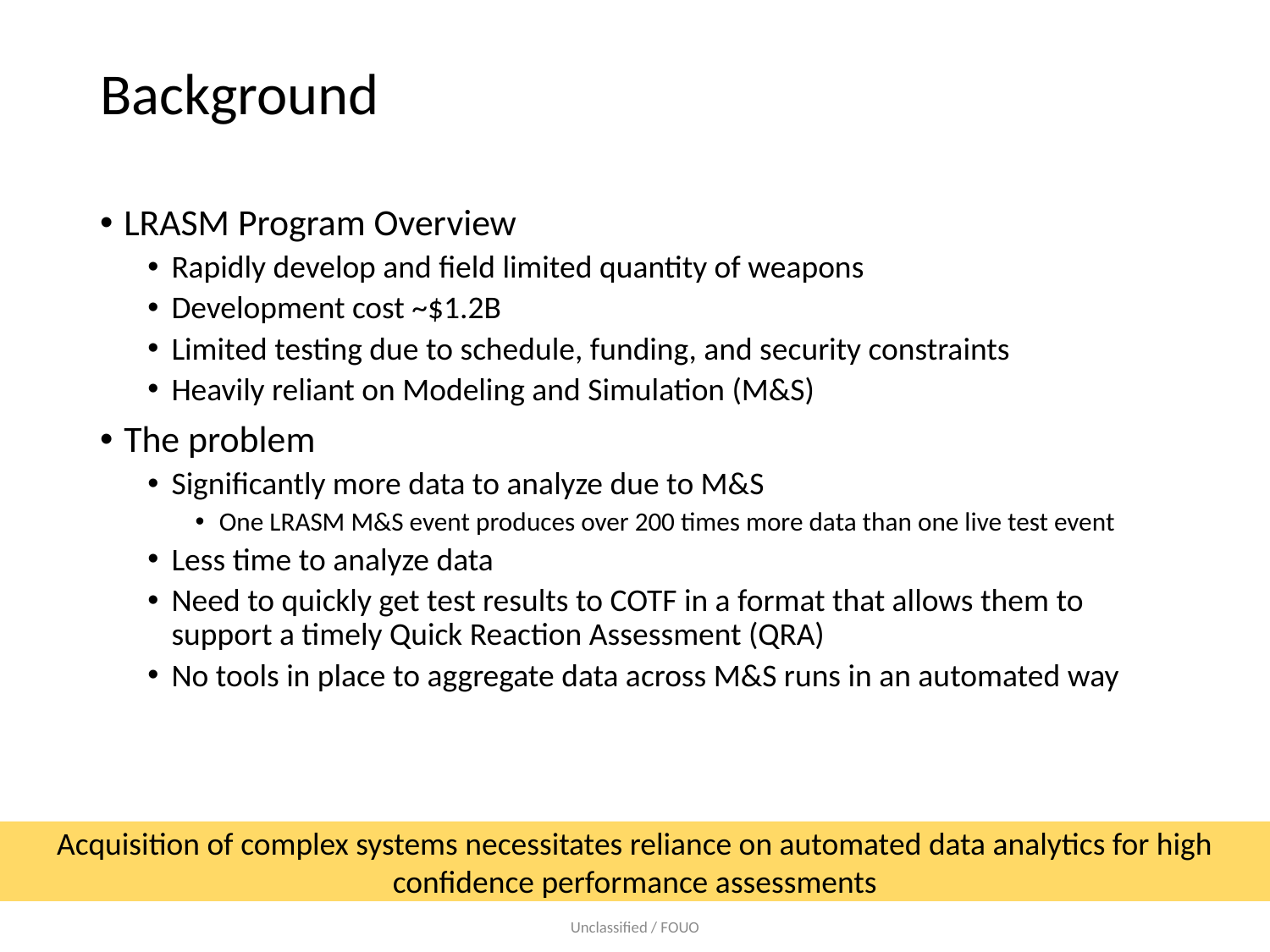

# Background
LRASM Program Overview
Rapidly develop and field limited quantity of weapons
Development cost ~$1.2B
Limited testing due to schedule, funding, and security constraints
Heavily reliant on Modeling and Simulation (M&S)
The problem
Significantly more data to analyze due to M&S
One LRASM M&S event produces over 200 times more data than one live test event
Less time to analyze data
Need to quickly get test results to COTF in a format that allows them to support a timely Quick Reaction Assessment (QRA)
No tools in place to aggregate data across M&S runs in an automated way
Acquisition of complex systems necessitates reliance on automated data analytics for high confidence performance assessments
Unclassified / FOUO